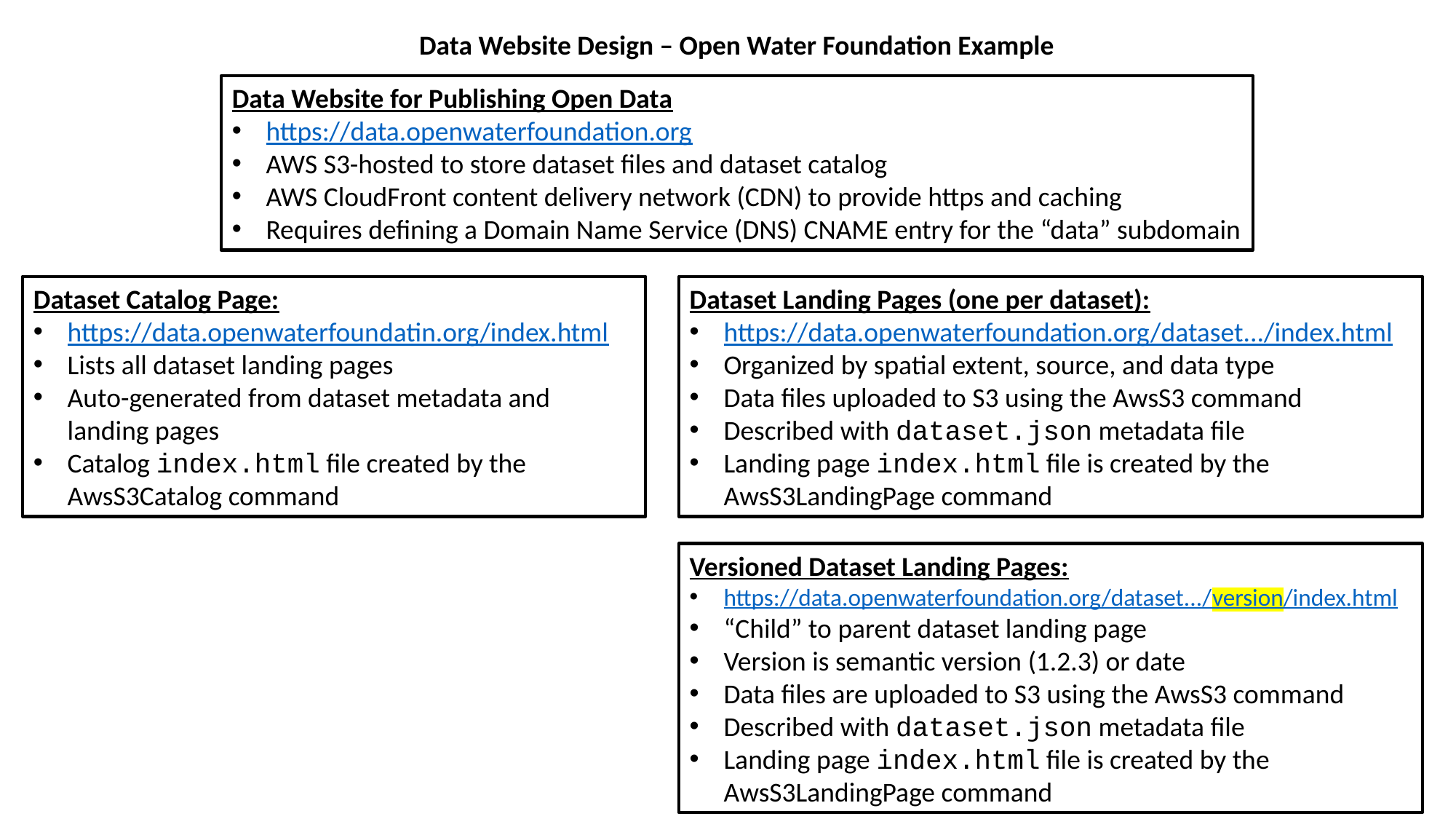

Data Website Design – Open Water Foundation Example
Data Website for Publishing Open Data
https://data.openwaterfoundation.org
AWS S3-hosted to store dataset files and dataset catalog
AWS CloudFront content delivery network (CDN) to provide https and caching
Requires defining a Domain Name Service (DNS) CNAME entry for the “data” subdomain
Dataset Catalog Page:
https://data.openwaterfoundatin.org/index.html
Lists all dataset landing pages
Auto-generated from dataset metadata and landing pages
Catalog index.html file created by the AwsS3Catalog command
Dataset Landing Pages (one per dataset):
https://data.openwaterfoundation.org/dataset.../index.html
Organized by spatial extent, source, and data type
Data files uploaded to S3 using the AwsS3 command
Described with dataset.json metadata file
Landing page index.html file is created by the AwsS3LandingPage command
Versioned Dataset Landing Pages:
https://data.openwaterfoundation.org/dataset.../version/index.html
“Child” to parent dataset landing page
Version is semantic version (1.2.3) or date
Data files are uploaded to S3 using the AwsS3 command
Described with dataset.json metadata file
Landing page index.html file is created by the AwsS3LandingPage command